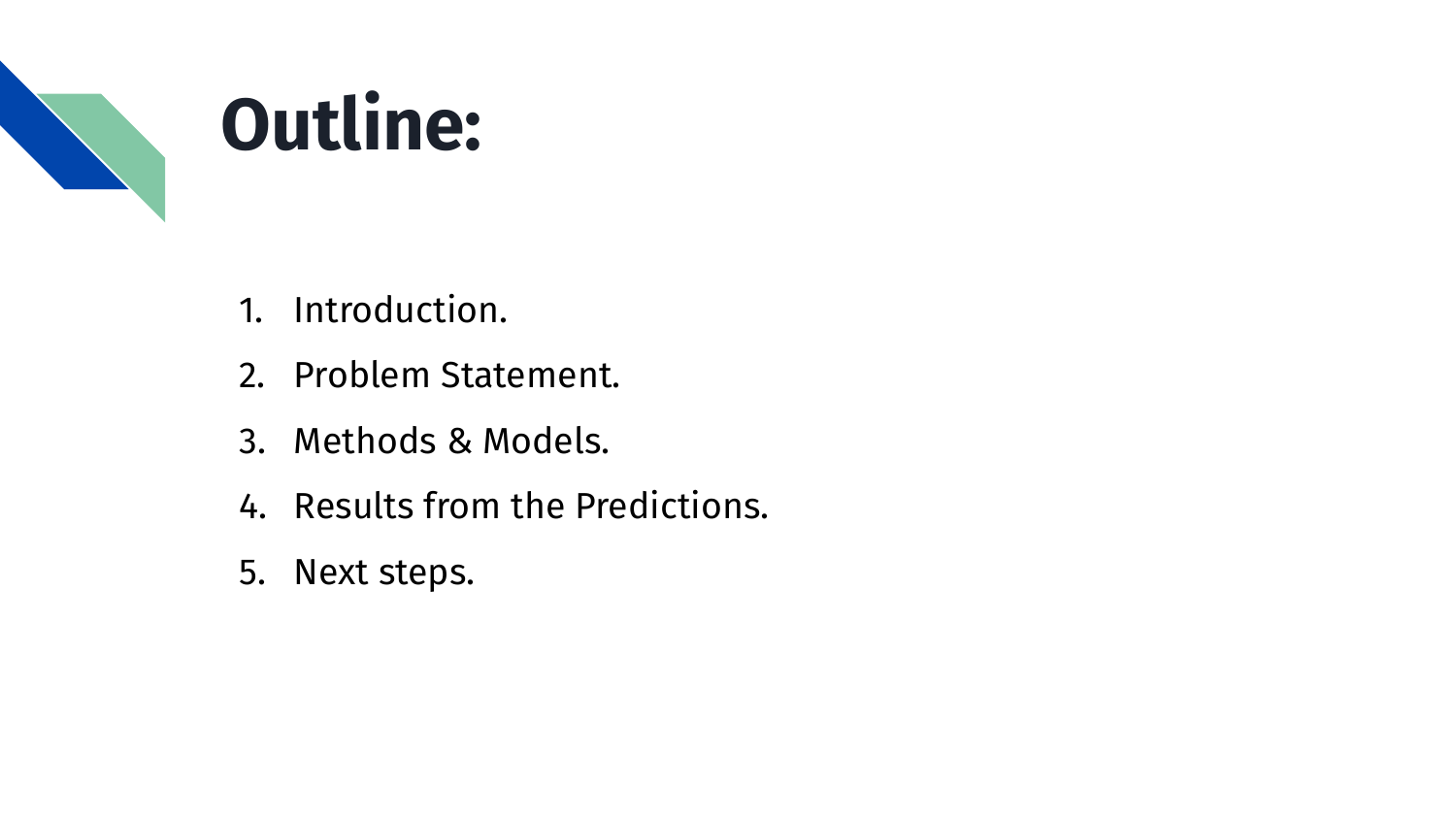

# Outline:
Introduction.
Problem Statement.
Methods & Models.
Results from the Predictions.
Next steps.